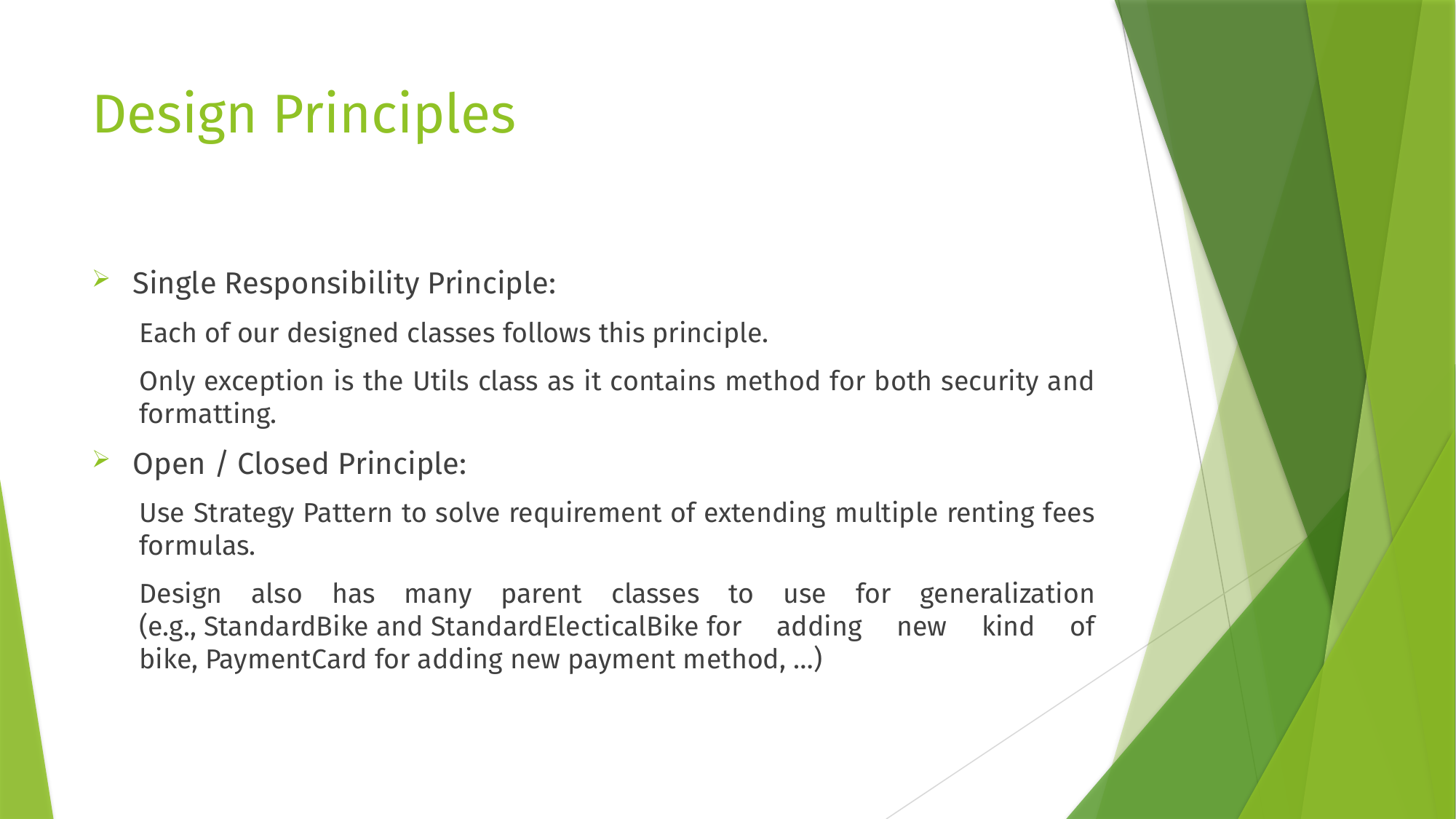

# Design Principles
Single Responsibility Principle:
Each of our designed classes follows this principle.
Only exception is the Utils class as it contains method for both security and formatting.
Open / Closed Principle:
Use Strategy Pattern to solve requirement of extending multiple renting fees formulas.
Design also has many parent classes to use for generalization (e.g., StandardBike and StandardElecticalBike for adding new kind of bike, PaymentCard for adding new payment method, …)